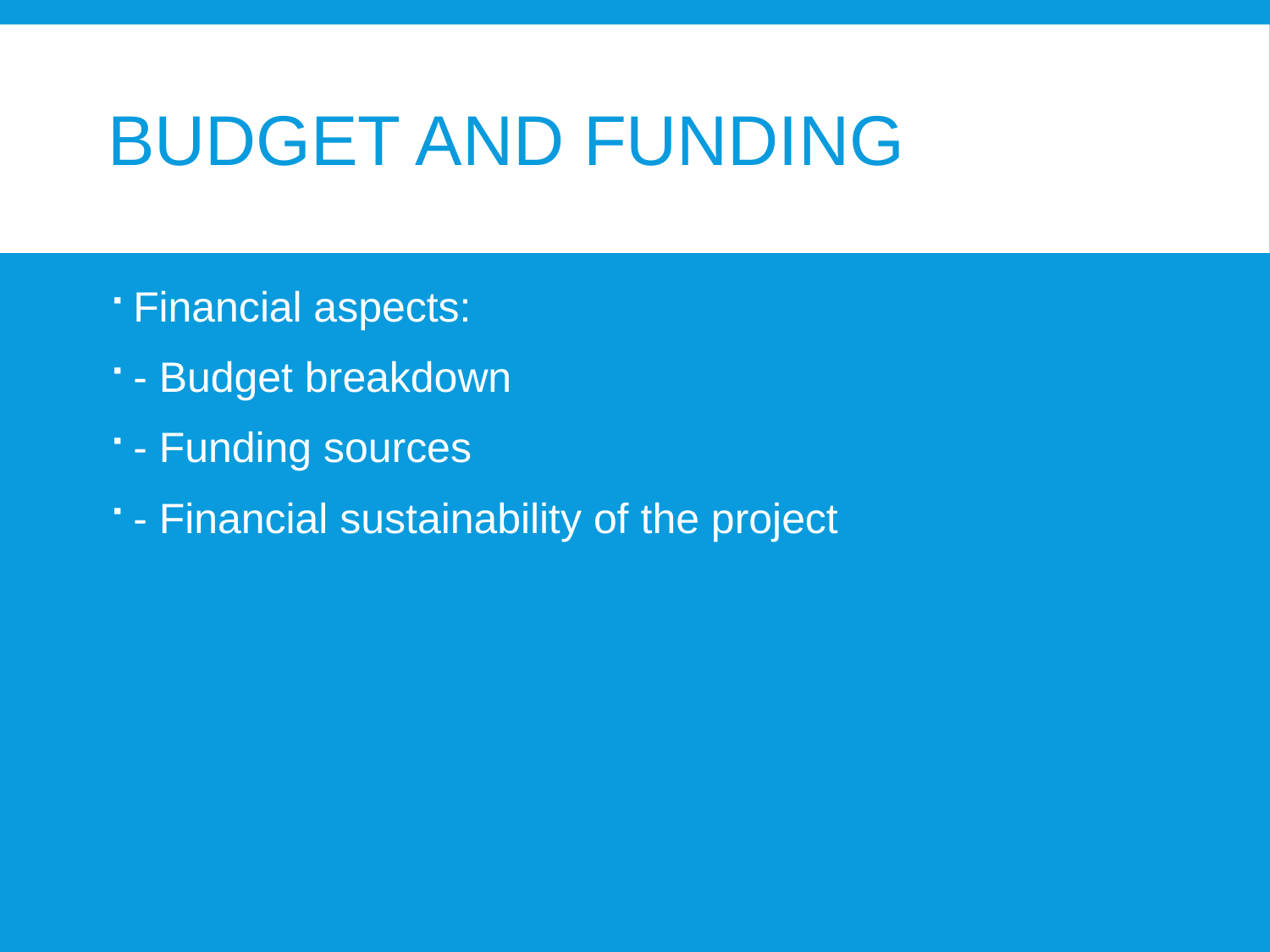

# Budget and Funding
Financial aspects:
- Budget breakdown
- Funding sources
- Financial sustainability of the project